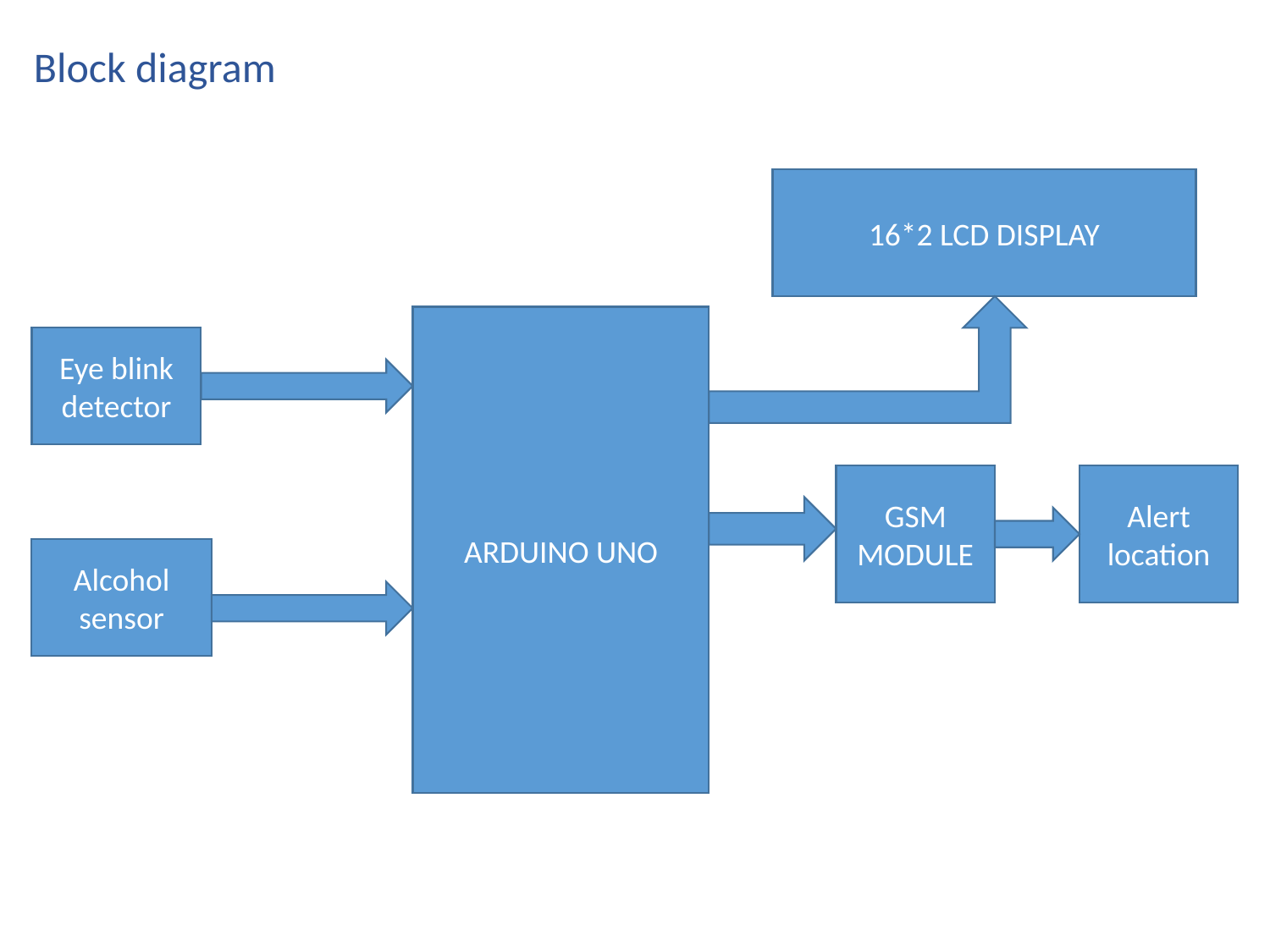

# Block diagram

16*2 LCD DISPLAY

ARDUINO UNO
Eye blink detector

GSM MODULE
Alert location

Alcohol sensor